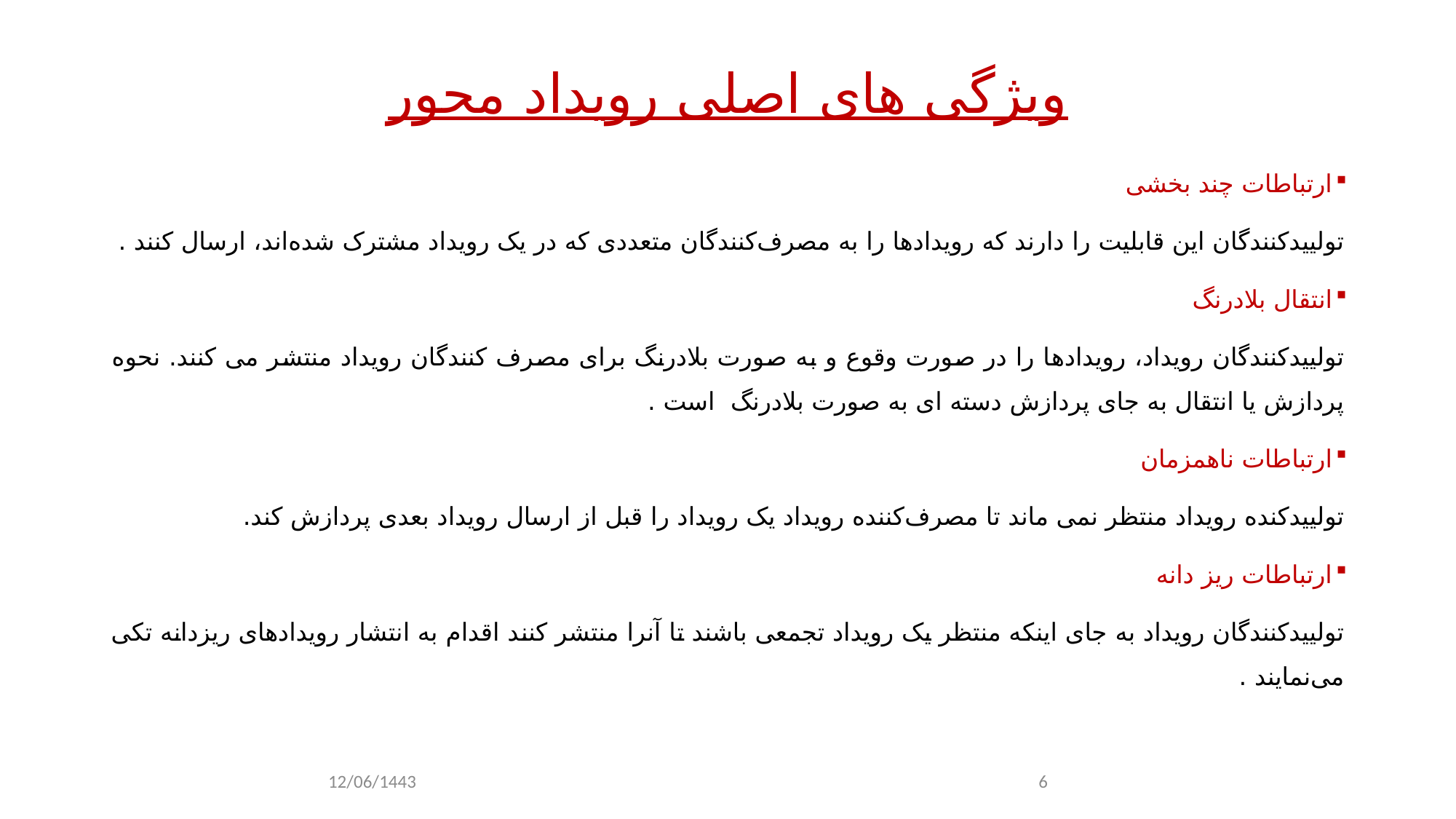

# ویژگی های اصلی رویداد محور
ارتباطات چند بخشی
تولییدکنندگان این قابلیت را دارند که رویدادها را به مصرف‌کنندگان متعددی که در یک رویداد مشترک شده‌اند، ارسال کنند .
انتقال بلادرنگ
تولییدکنندگان رویداد، رویدادها را در صورت وقوع و به صورت بلادرنگ برای مصرف کنندگان رویداد منتشر می کنند. نحوه پردازش یا انتقال به جای پردازش دسته ای به صورت بلادرنگ  است .
ارتباطات ناهمزمان
تولییدکنده رویداد منتظر نمی ماند تا مصرف‌کننده رویداد یک رویداد را قبل از ارسال رویداد بعدی پردازش کند.
ارتباطات ریز دانه
تولییدکنندگان رویداد به جای اینکه منتظر یک رویداد تجمعی باشند تا آنرا منتشر کنند اقدام به انتشار رویدادهای ریزدانه تکی می‌نمایند .

12/06/1443
6